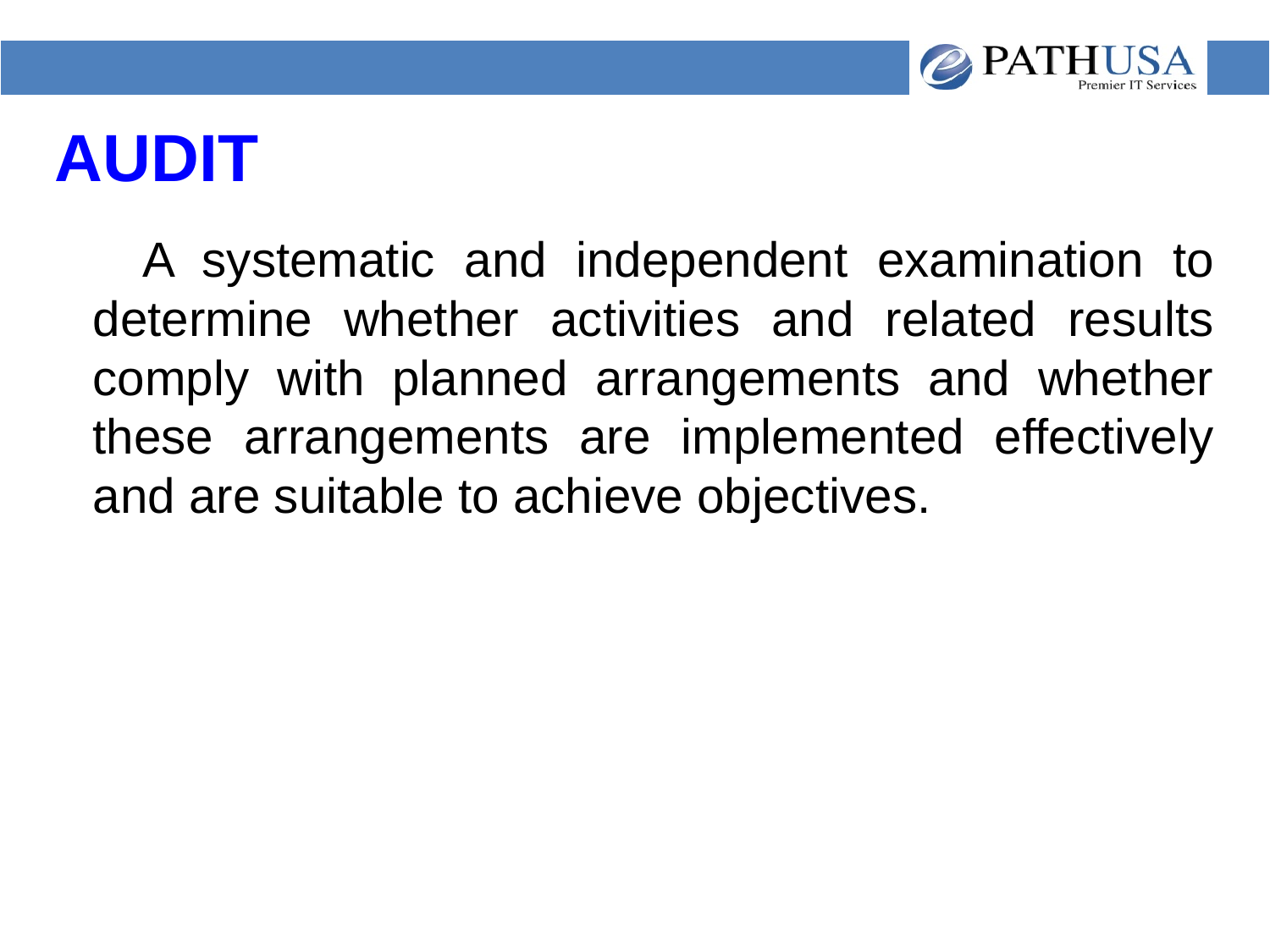

# AUDIT
   A systematic and independent examination to determine whether activities and related results comply with planned arrangements and whether these arrangements are implemented effectively and are suitable to achieve objectives.